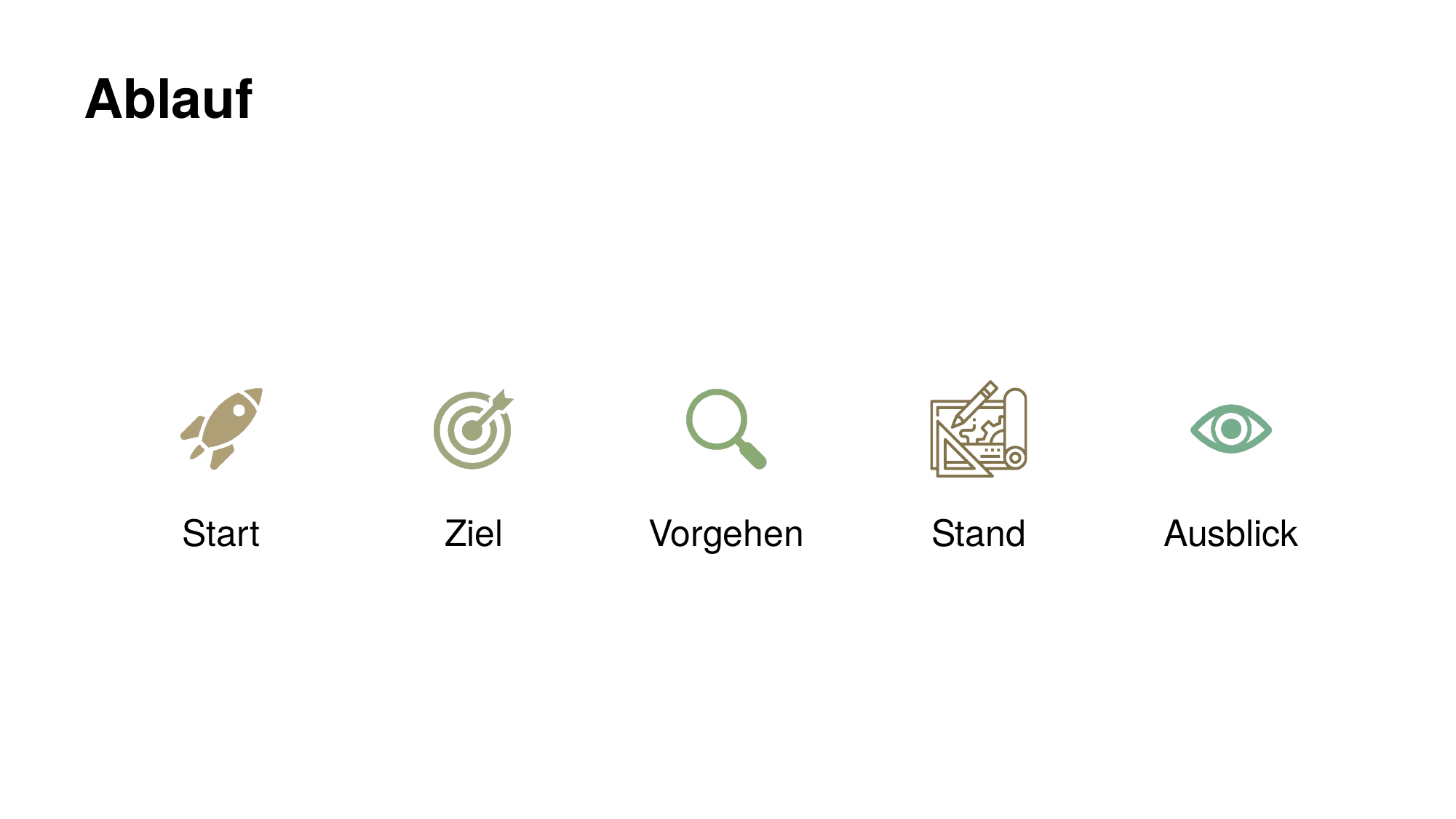

# Ablauf
Start
Ziel
Vorgehen
Stand
Ausblick